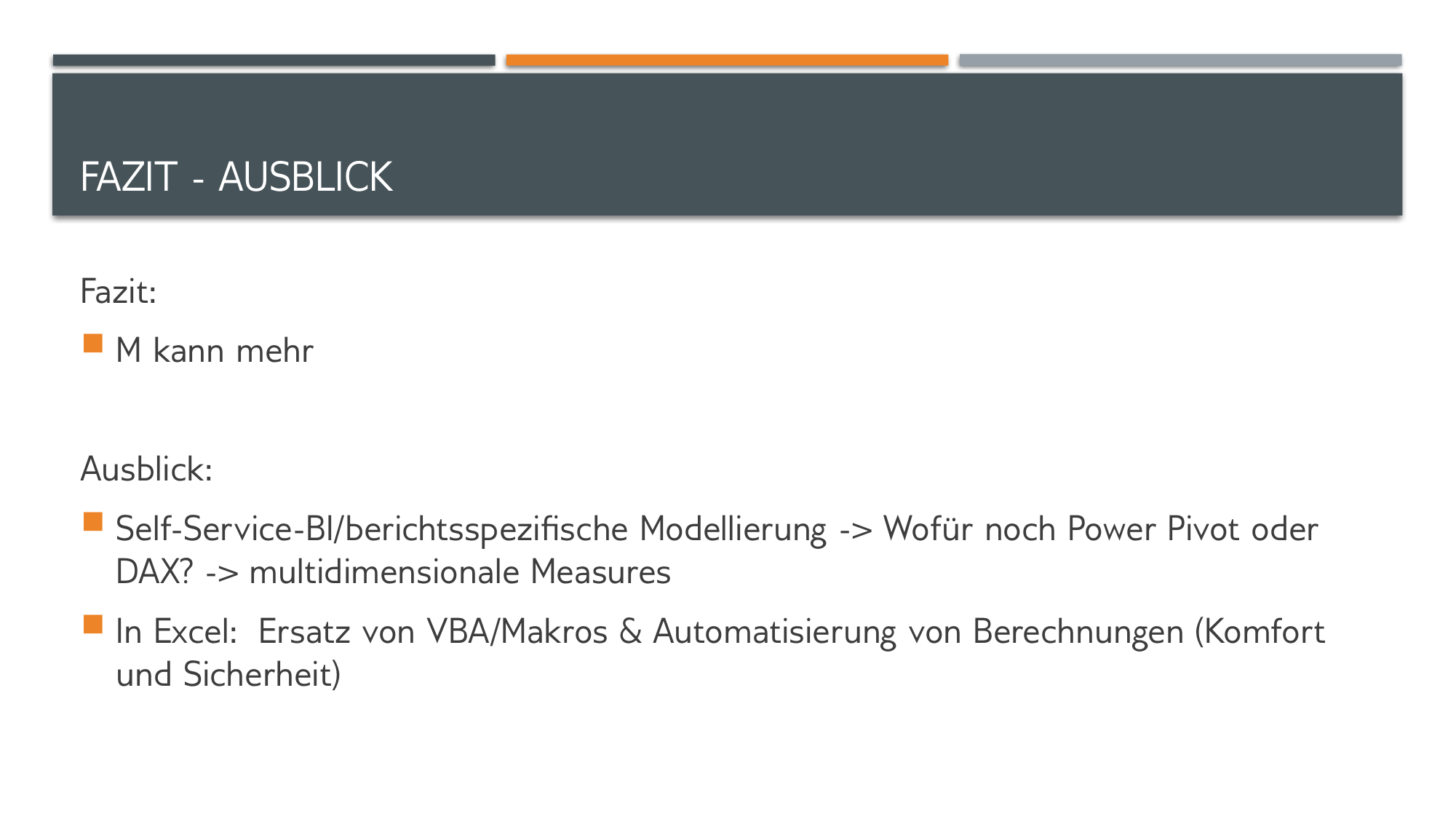

# Fazit - Ausblick
Fazit:
M kann mehr

Ausblick:
Self-Service-BI/berichtsspezifische Modellierung -> Wofür noch Power Pivot oder DAX? -> multidimensionale Measures
In Excel:  Ersatz von VBA/Makros & Automatisierung von Berechnungen (Komfort und Sicherheit)